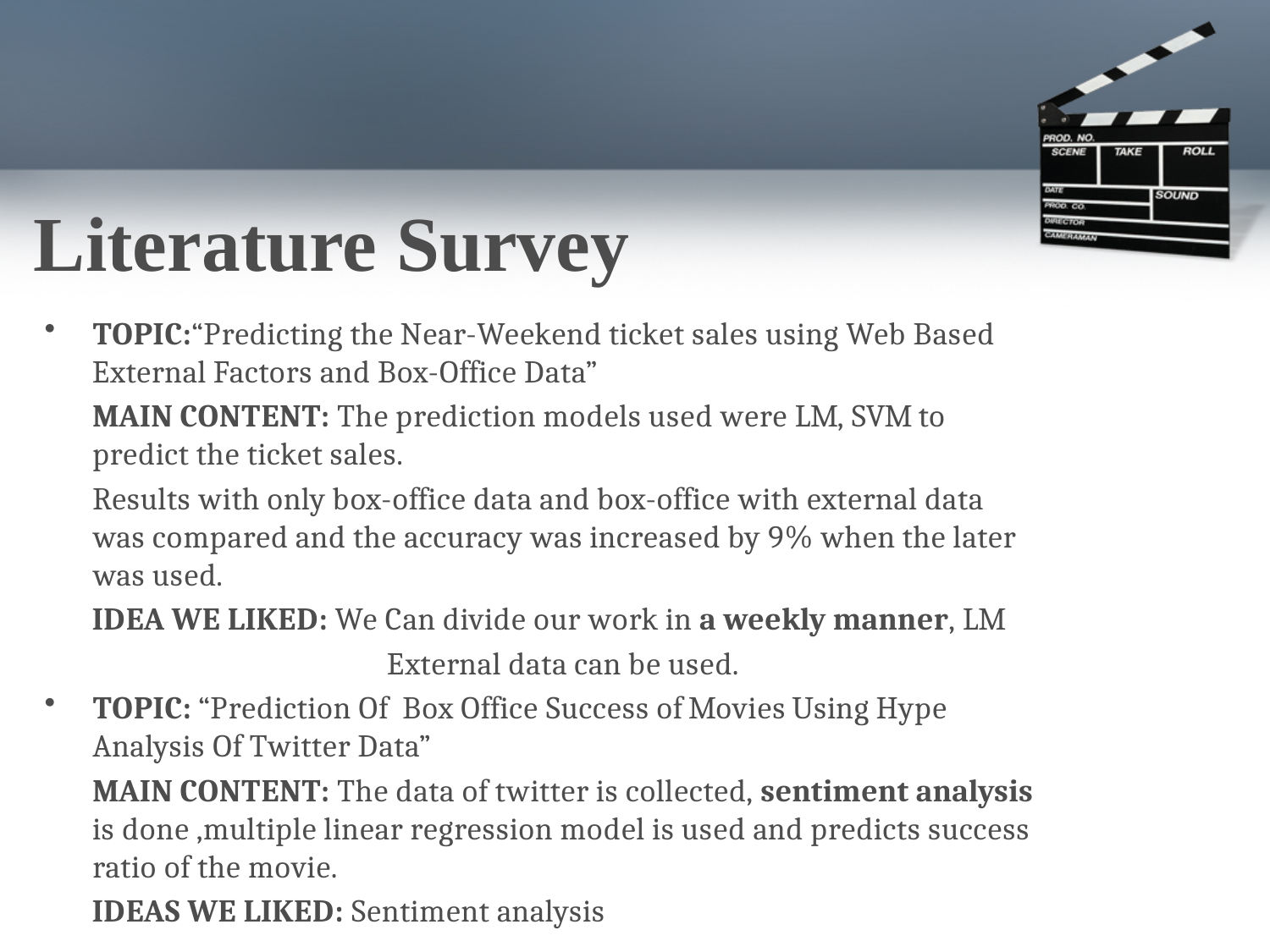

# Literature Survey
TOPIC:“Predicting the Near-Weekend ticket sales using Web Based External Factors and Box-Office Data”
	MAIN CONTENT: The prediction models used were LM, SVM to predict the ticket sales.
	Results with only box-office data and box-office with external data was compared and the accuracy was increased by 9% when the later was used.
	IDEA WE LIKED: We Can divide our work in a weekly manner, LM
		                        External data can be used.
TOPIC: “Prediction Of  Box Office Success of Movies Using Hype Analysis Of Twitter Data”
	MAIN CONTENT: The data of twitter is collected, sentiment analysis is done ,multiple linear regression model is used and predicts success ratio of the movie.
	IDEAS WE LIKED: Sentiment analysis

-